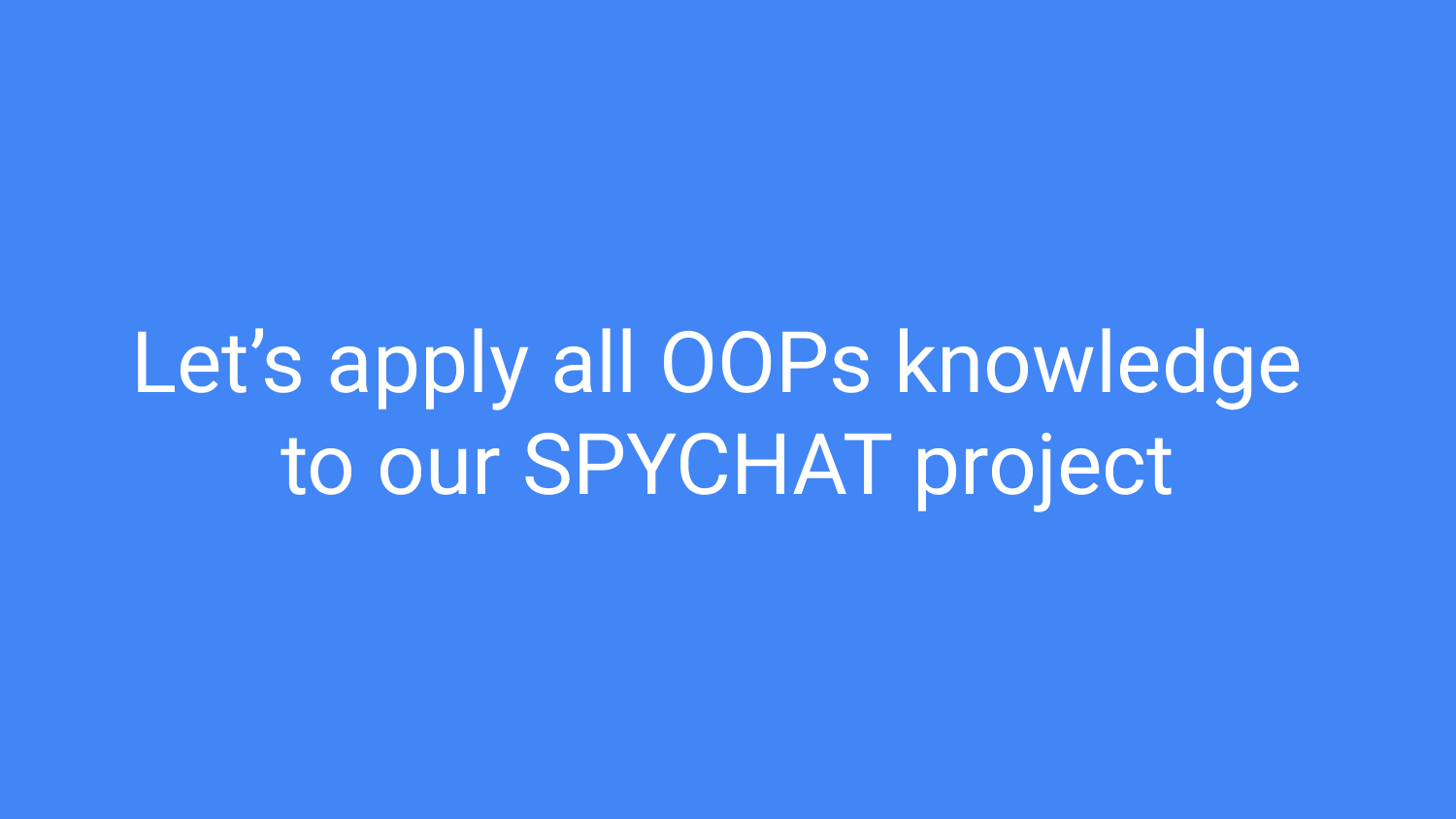

# Let’s apply all OOPs knowledge
to our SPYCHAT project